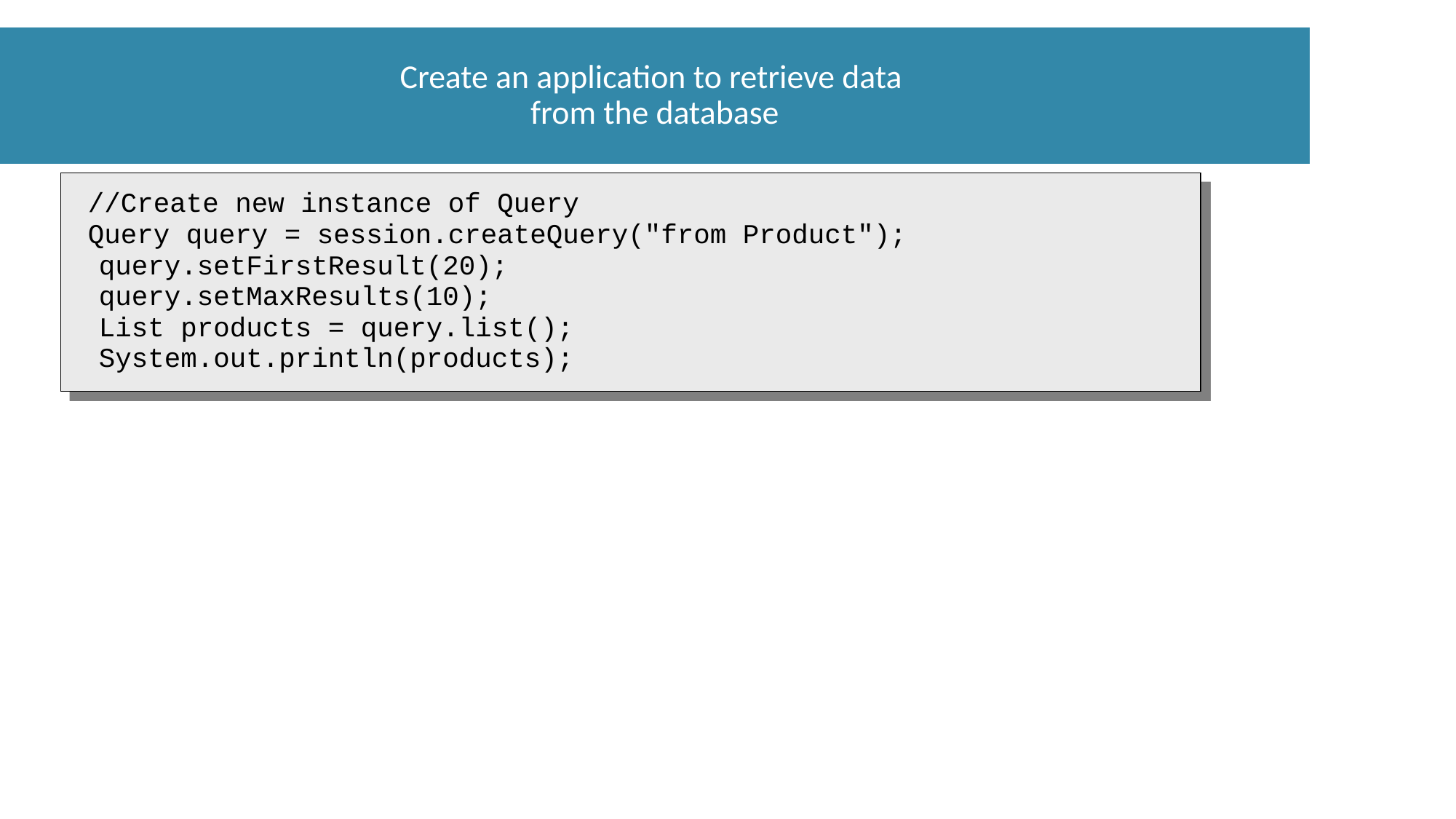

# Create an application to retrieve data from the database

 //Create new instance of Query
 Query query = session.createQuery("from Product");   query.setFirstResult(20);
	query.setMaxResults(10);
	List products = query.list();
	System.out.println(products);